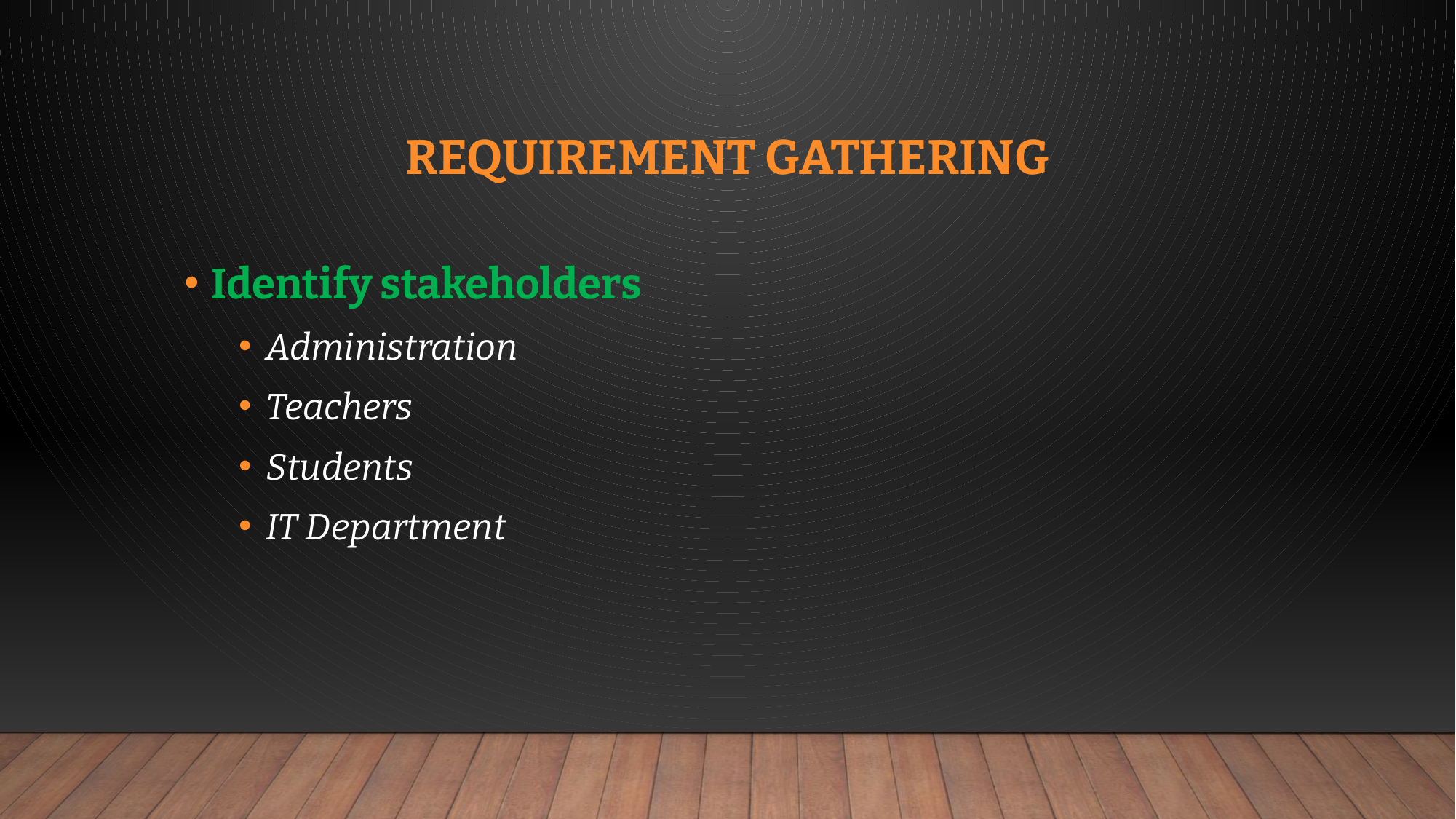

# Requirement gathering
Identify stakeholders
Administration
Teachers
Students
IT Department